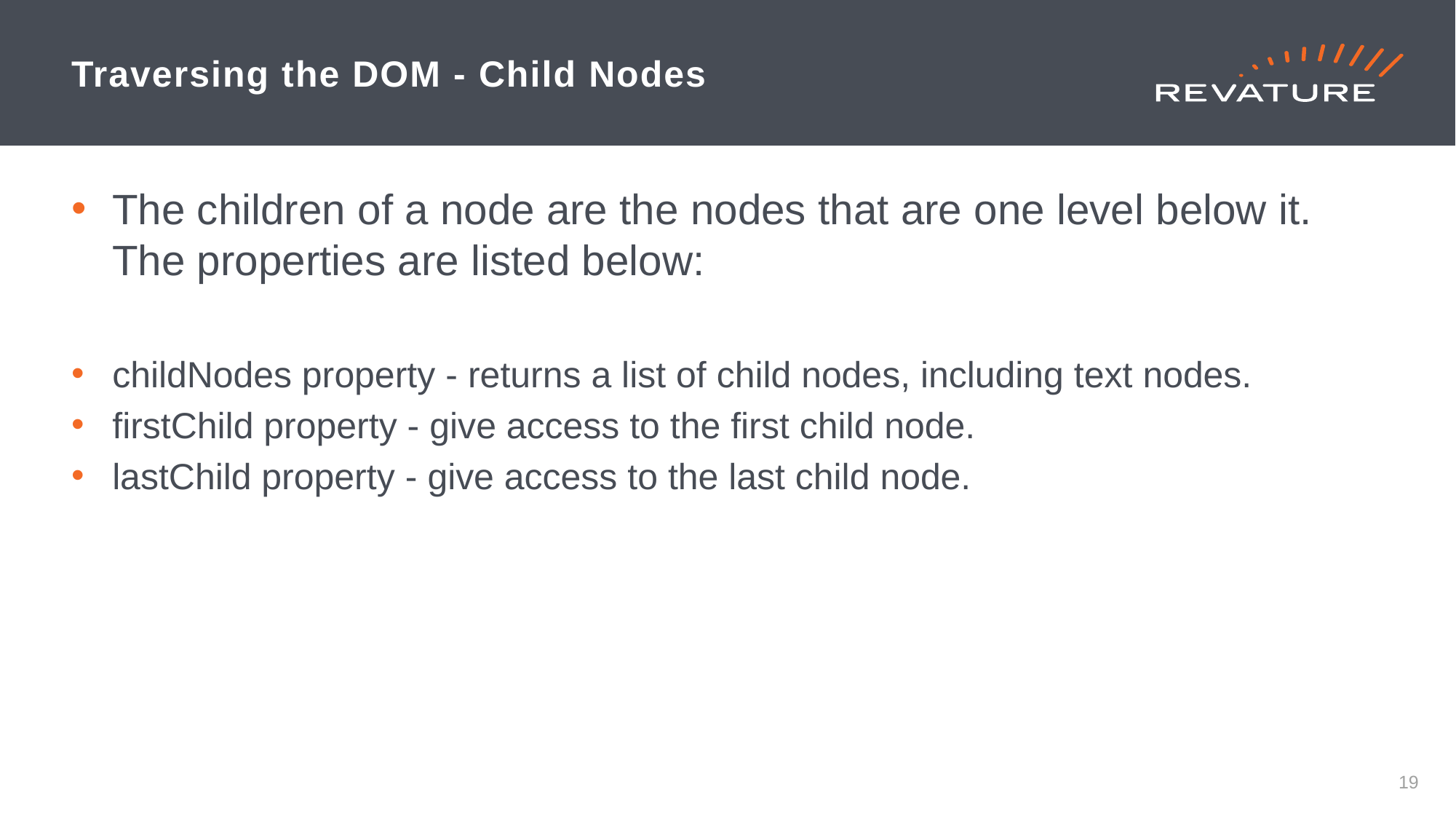

# Traversing the DOM - Child Nodes
The children of a node are the nodes that are one level below it. The properties are listed below:

childNodes property - returns a list of child nodes, including text nodes.
firstChild property - give access to the first child node.
lastChild property - give access to the last child node.
19